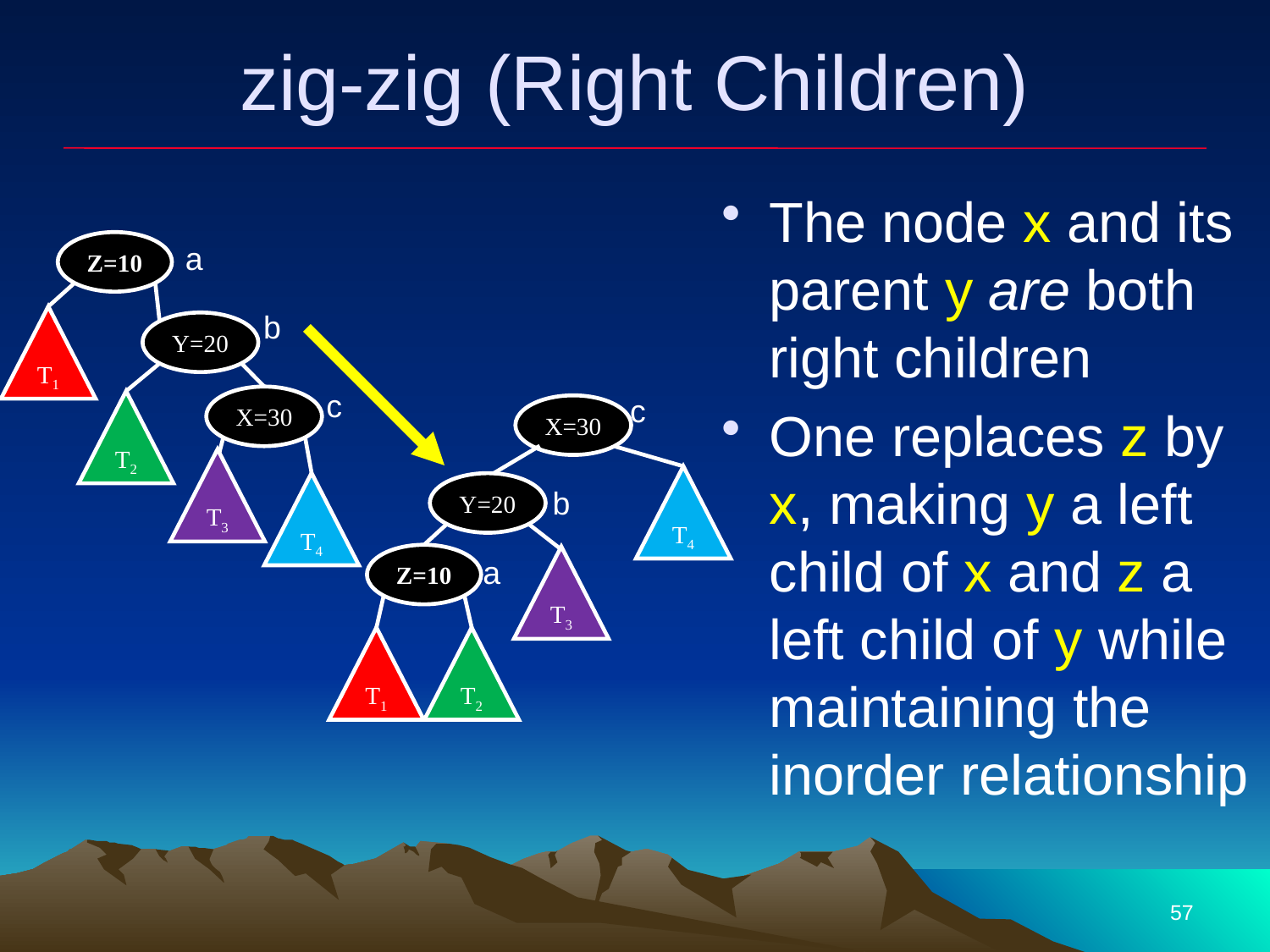

# zig-zig (Right Children)
The node x and its parent y are both right children
One replaces z by x, making y a left child of x and z a left child of y while maintaining the inorder relationship
Z=10
a
T1
b
Y=20

c
c
T2
X=30
X=30
T3
T4
T4
Y=20
b
Z=10
a
T3
T1
T2
57